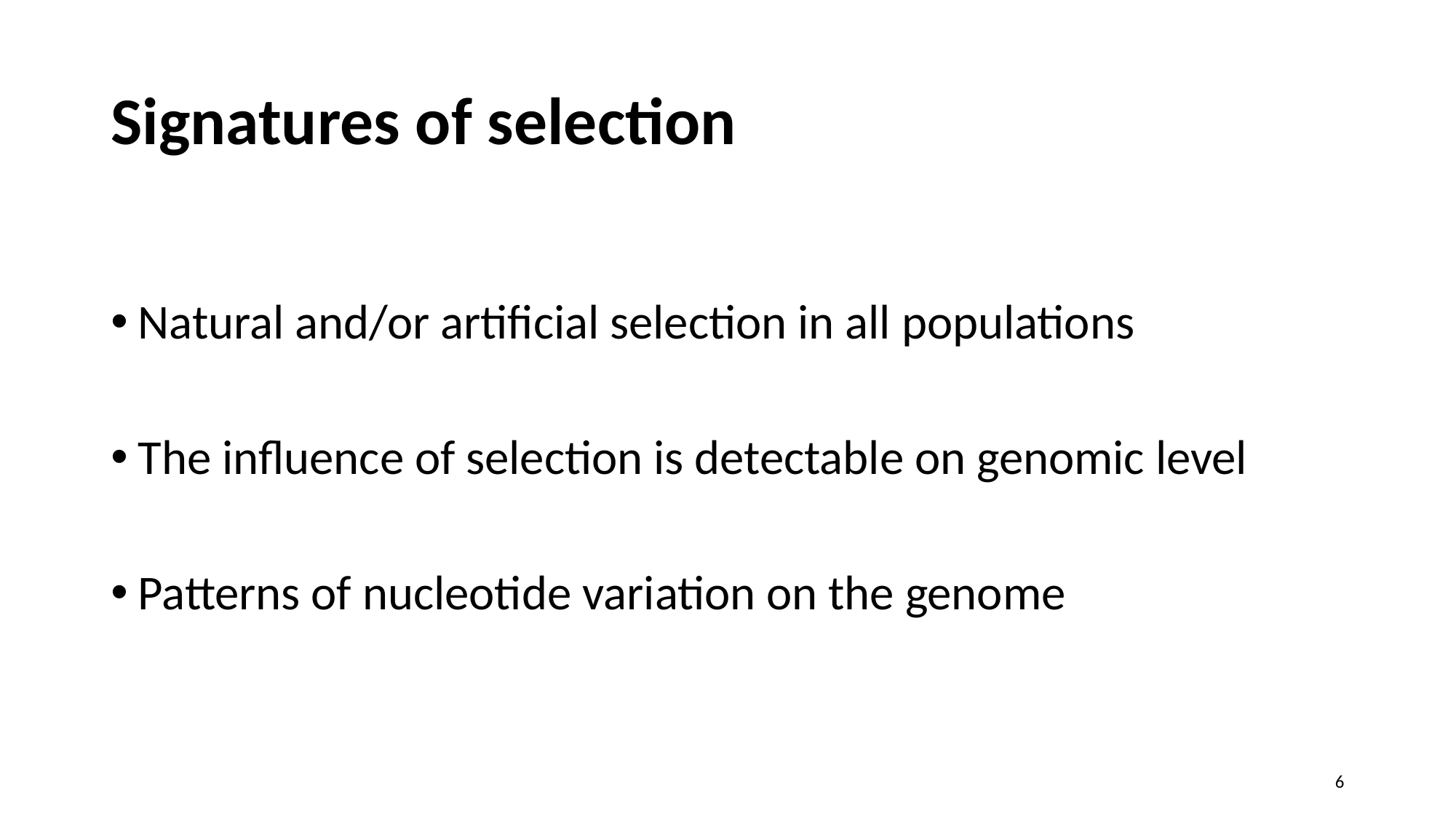

# Signatures of selection

Natural and/or artificial selection in all populations

The influence of selection is detectable on genomic level

Patterns of nucleotide variation on the genome
6